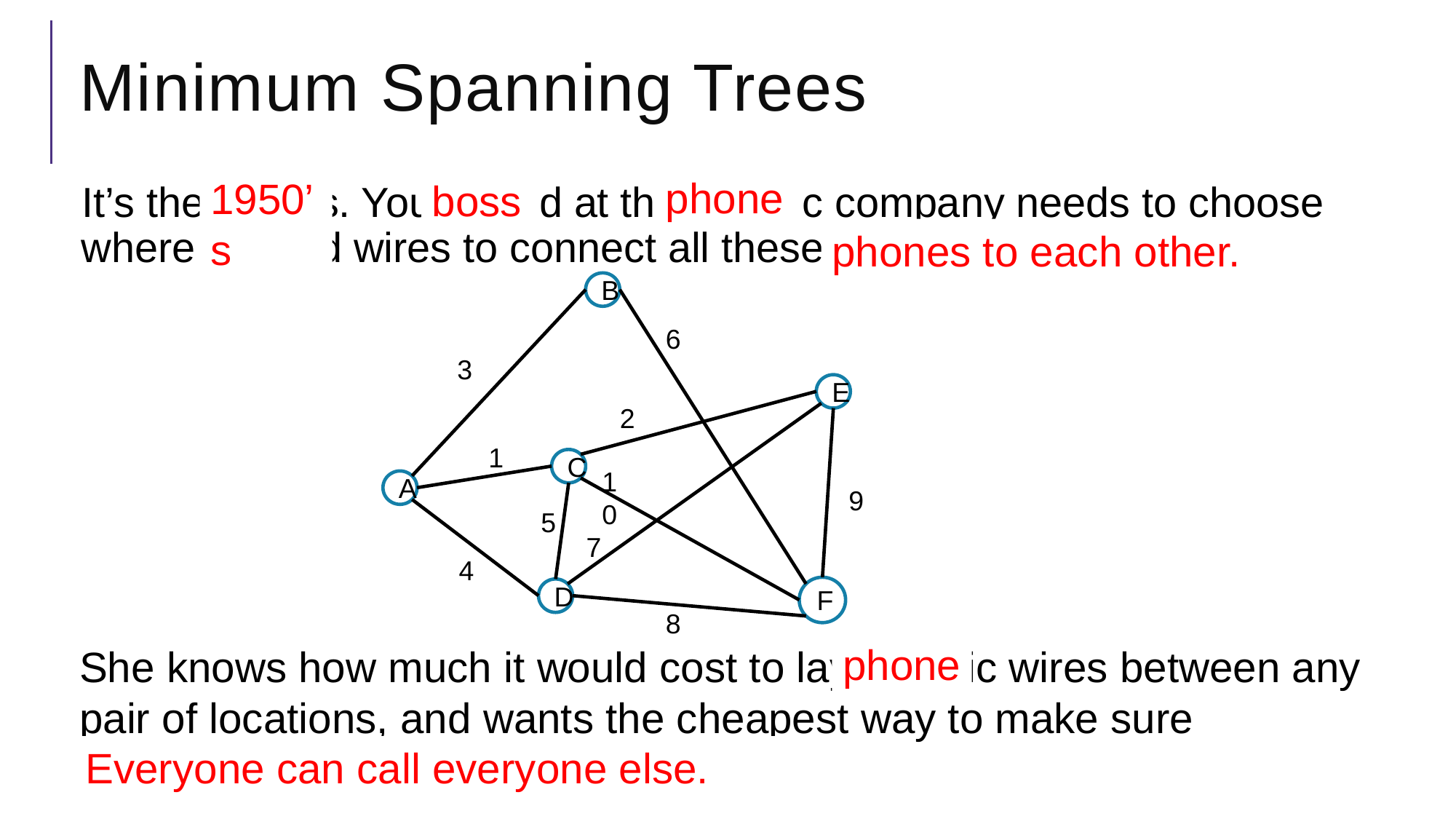

# Minimum Spanning Trees
phone
1950’s
boss
It’s the 1920’s. Your friend at the electric company needs to choose where to build wires to connect all these cities to the plant.
phones to each other.
B
6
3
E
2
1
C
10
A
9
5
7
4
F
D
8
phone
She knows how much it would cost to lay electric wires between any pair of locations, and wants the cheapest way to make sure
electricity from the plant to every city.
Everyone can call everyone else.